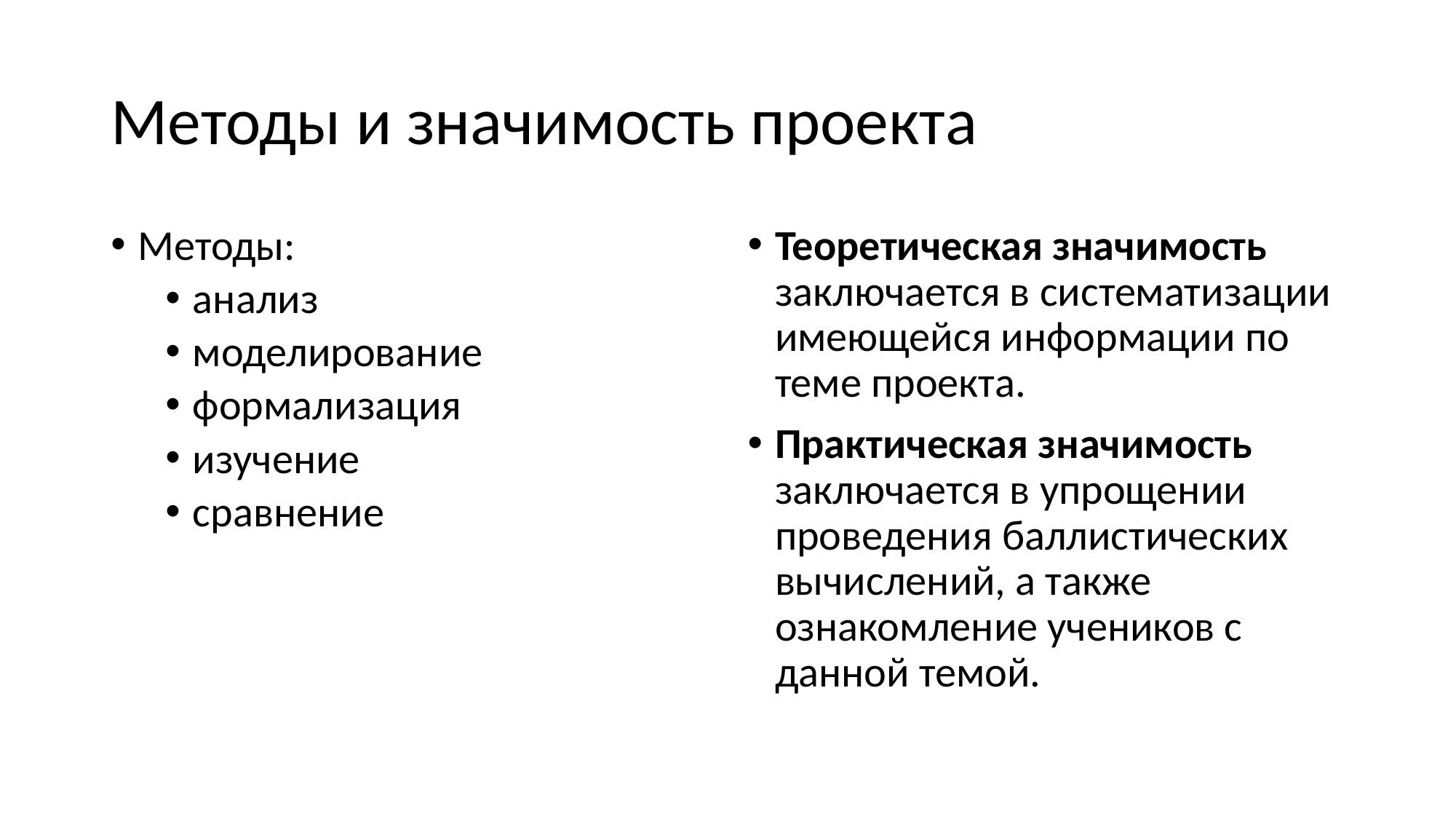

# Методы и значимость проекта
Методы:
анализ
моделирование
формализация
изучение
сравнение

Теоретическая значимость заключается в систематизации имеющейся информации по теме проекта.
Практическая значимость заключается в упрощении проведения баллистических вычислений, а также ознакомление учеников с данной темой.